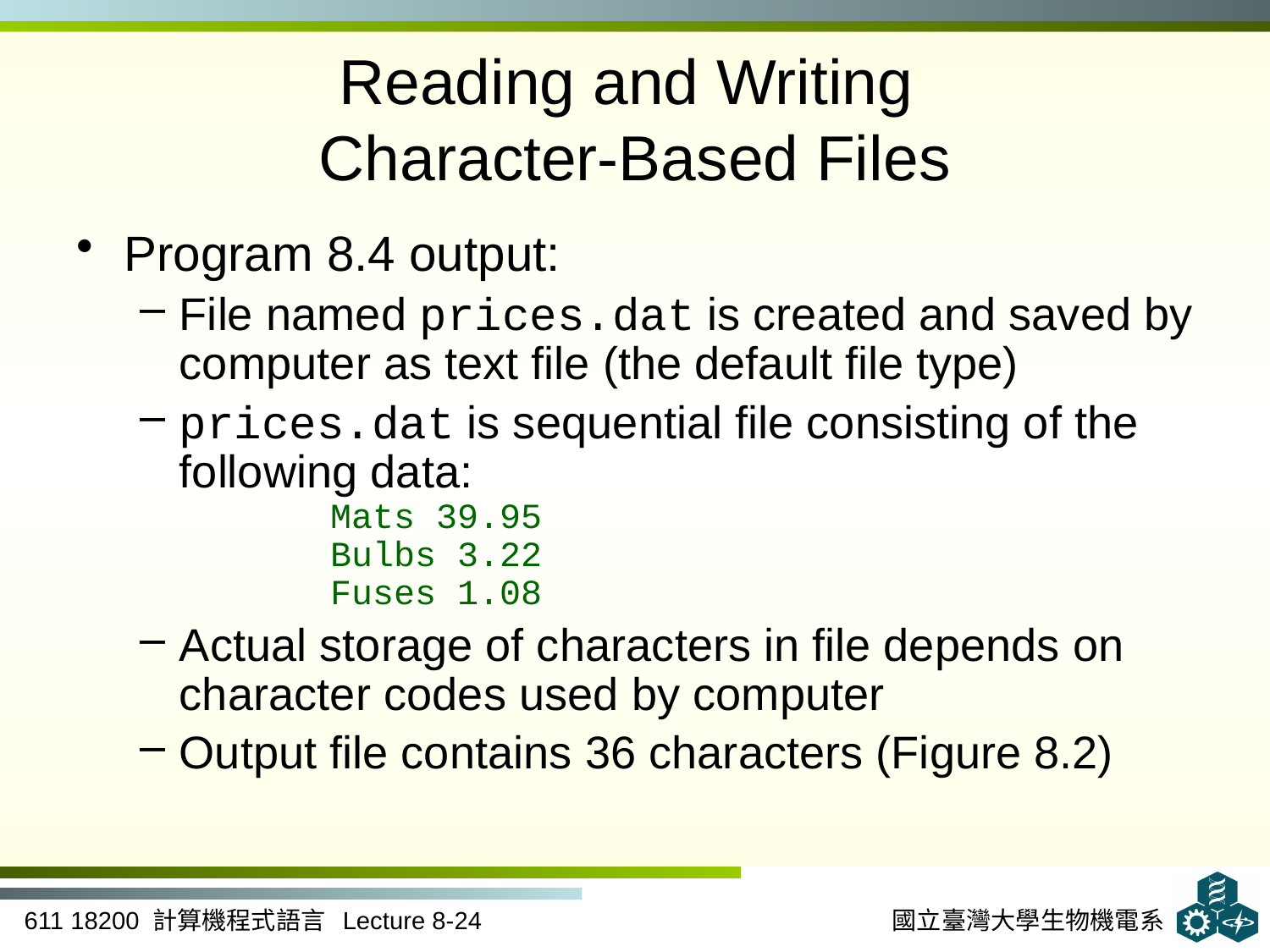

# Reading and Writing Character-Based Files
Program 8.4 output:
File named prices.dat is created and saved by computer as text file (the default file type)
prices.dat is sequential file consisting of the following data:
Mats 39.95
Bulbs 3.22
Fuses 1.08
Actual storage of characters in file depends on character codes used by computer
Output file contains 36 characters (Figure 8.2)